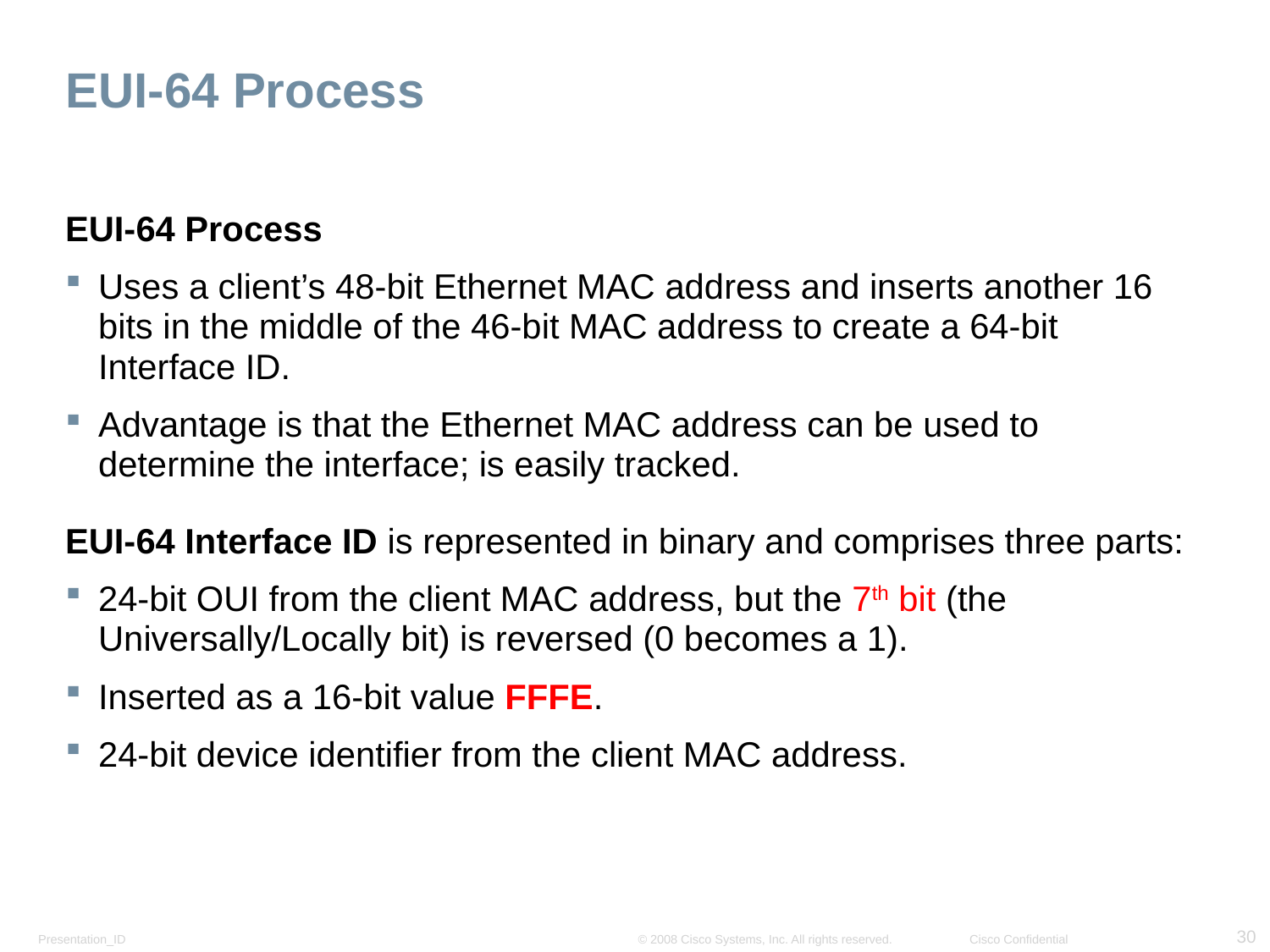

# EUI-64 Process
EUI-64 Process
Uses a client’s 48-bit Ethernet MAC address and inserts another 16 bits in the middle of the 46-bit MAC address to create a 64-bit Interface ID.
Advantage is that the Ethernet MAC address can be used to determine the interface; is easily tracked.

EUI-64 Interface ID is represented in binary and comprises three parts:
24-bit OUI from the client MAC address, but the 7th bit (the Universally/Locally bit) is reversed (0 becomes a 1).
Inserted as a 16-bit value FFFE.
24-bit device identifier from the client MAC address.